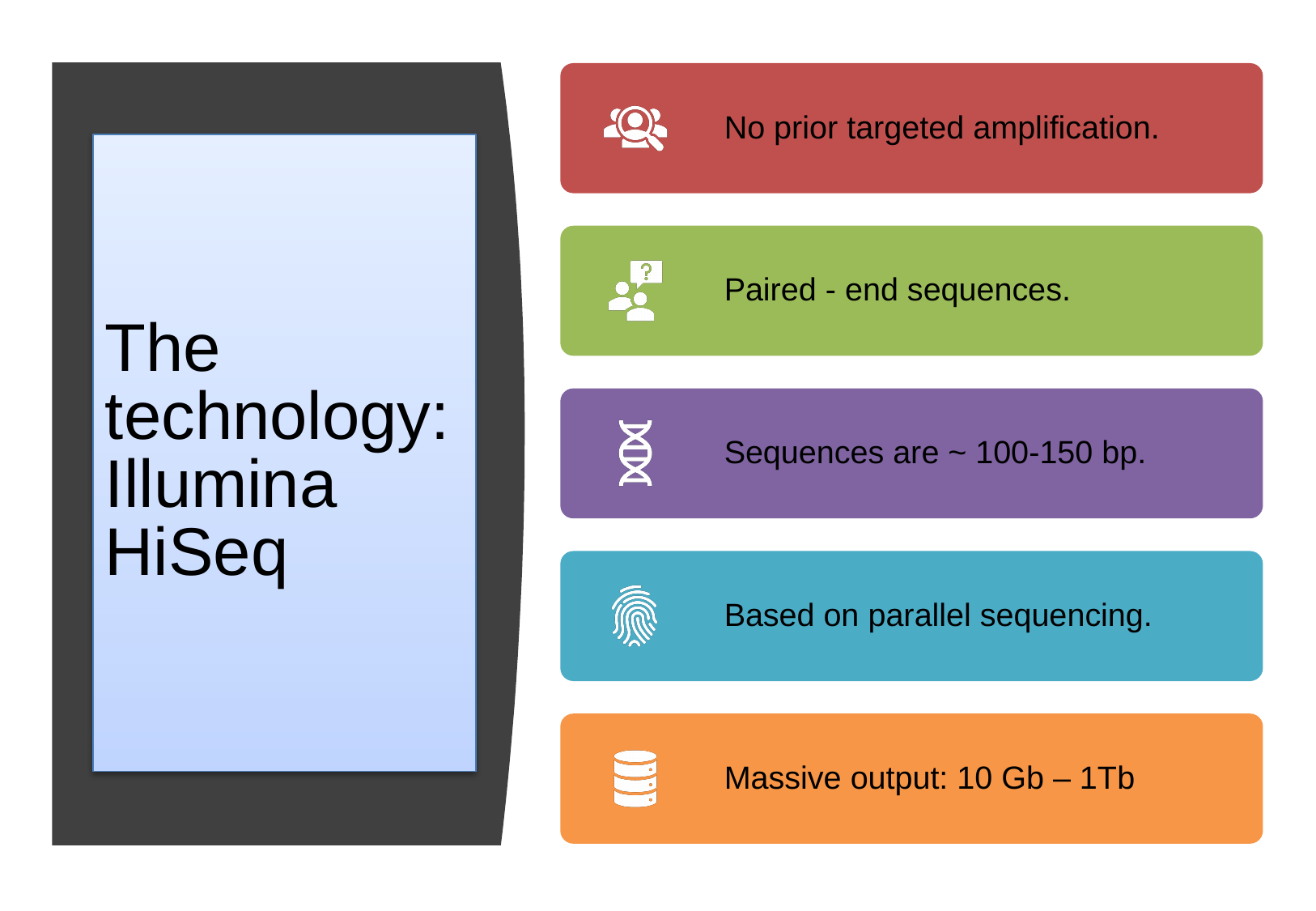

No prior targeted amplification.
Paired - end sequences.
Sequences are ~ 100-150 bp.
Based on parallel sequencing.
Massive output: 10 Gb – 1Tb

The technology: Illumina HiSeq